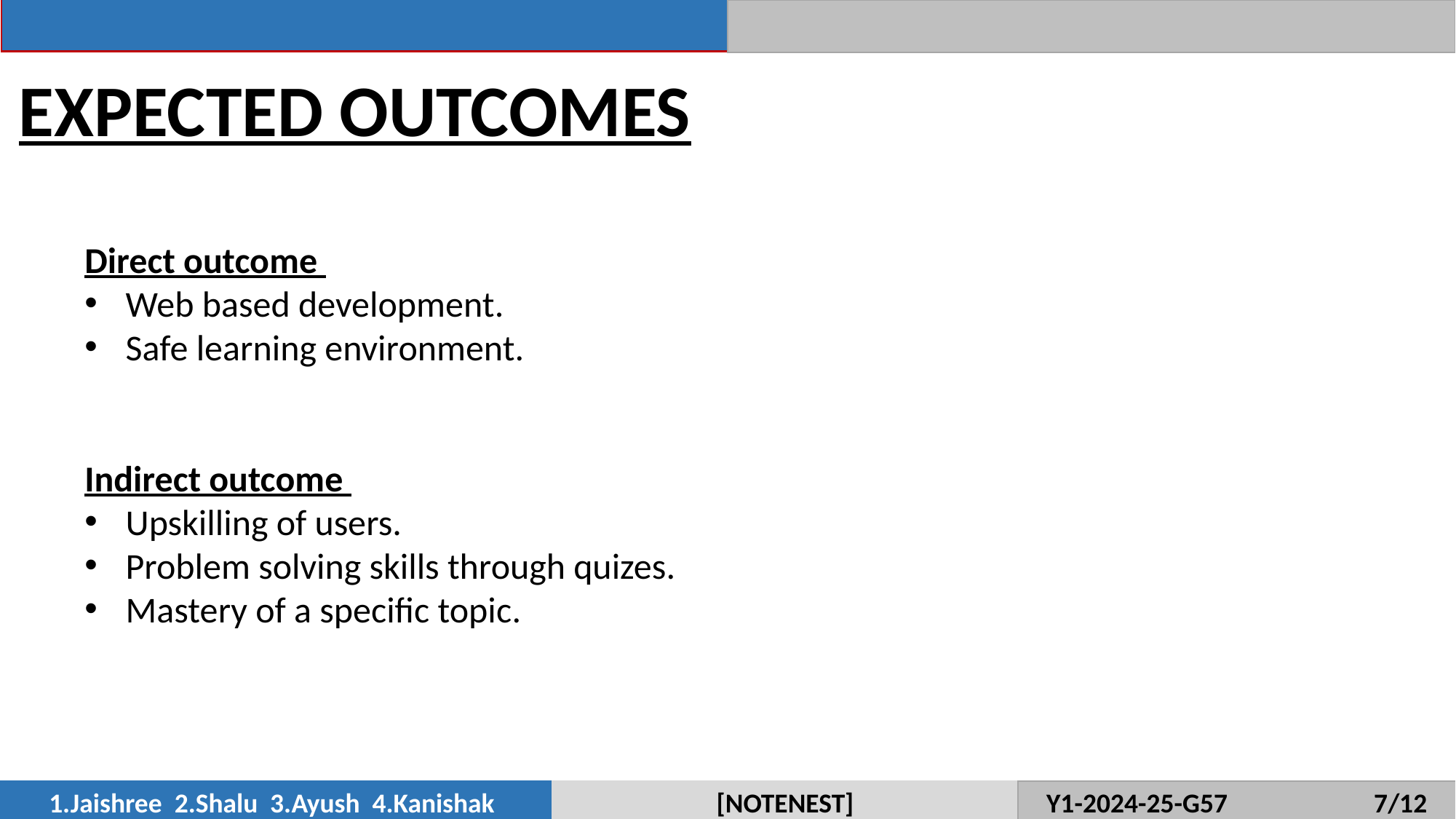

EXPECTED OUTCOMES
Direct outcome
Web based development.
Safe learning environment.

Indirect outcome
Upskilling of users.
Problem solving skills through quizes.
Mastery of a specific topic.

1.Jaishree  2.Shalu  3.Ayush  4.Kanishak
[NOTENEST]
Y1-2024-25-G57		7/12